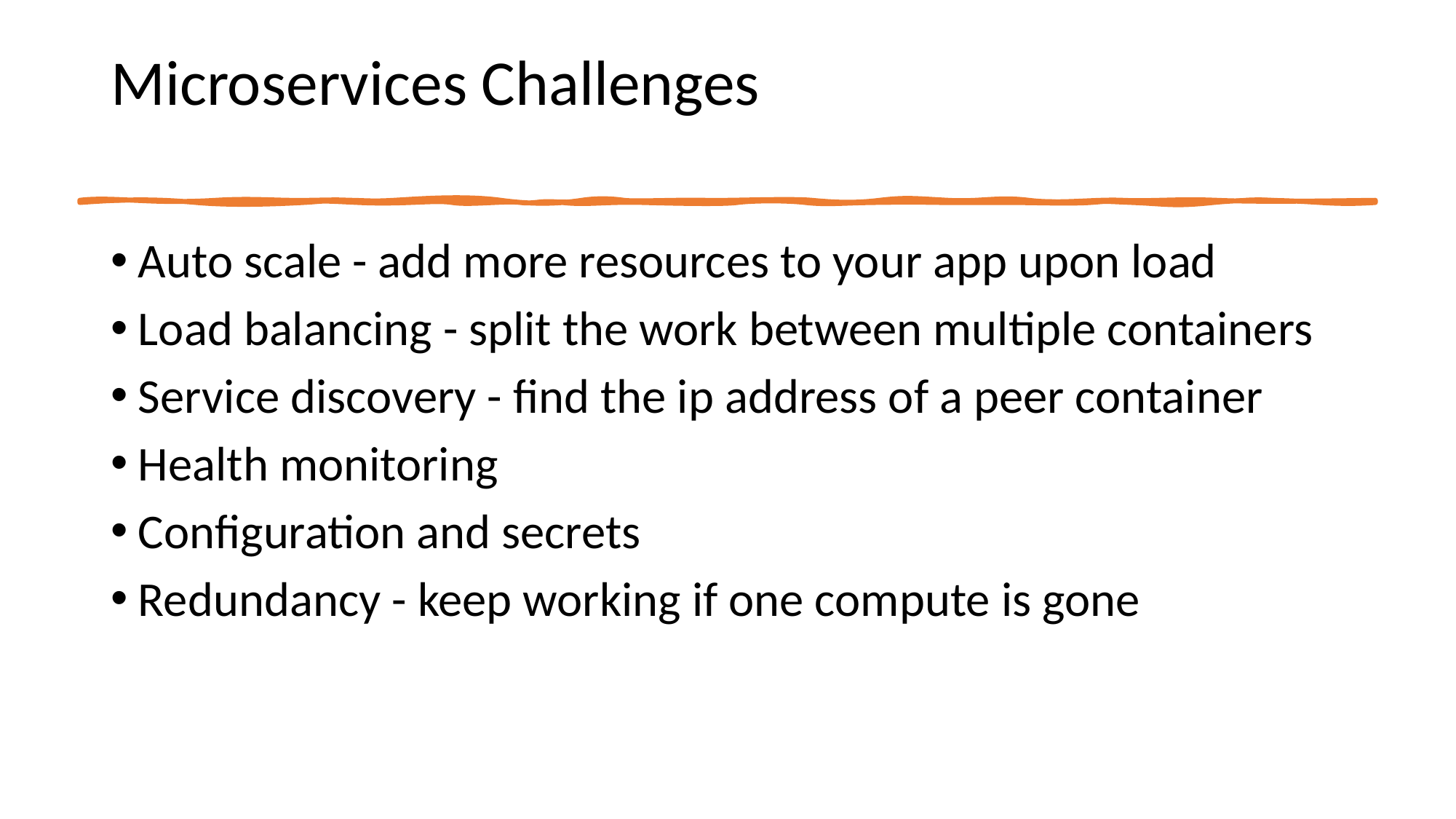

# Microservices Challenges

Auto scale - add more resources to your app upon load
Load balancing - split the work between multiple containers
Service discovery - find the ip address of a peer container
Health monitoring
Configuration and secrets
Redundancy - keep working if one compute is gone